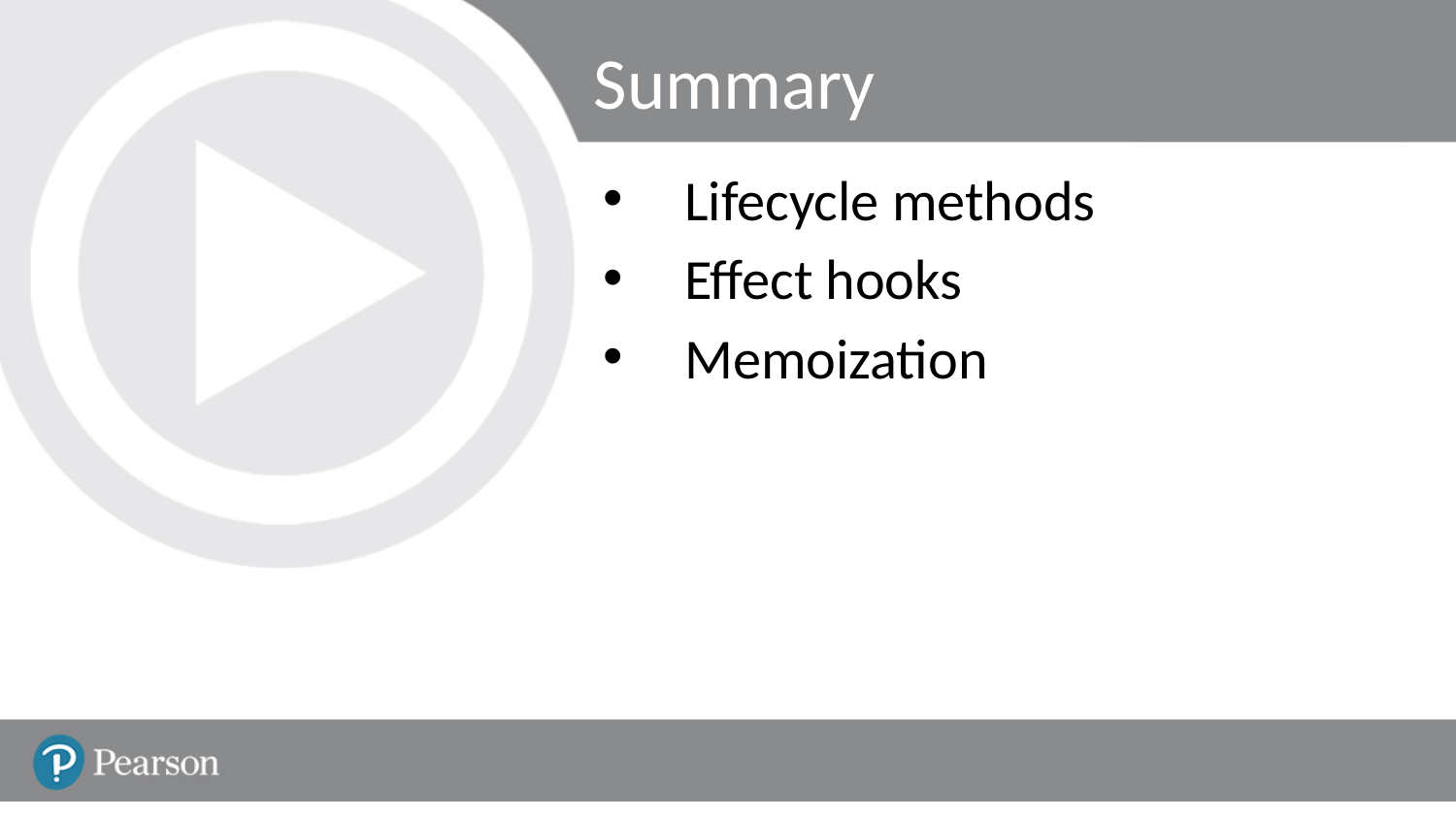

# Summary
Lifecycle methods
Effect hooks
Memoization